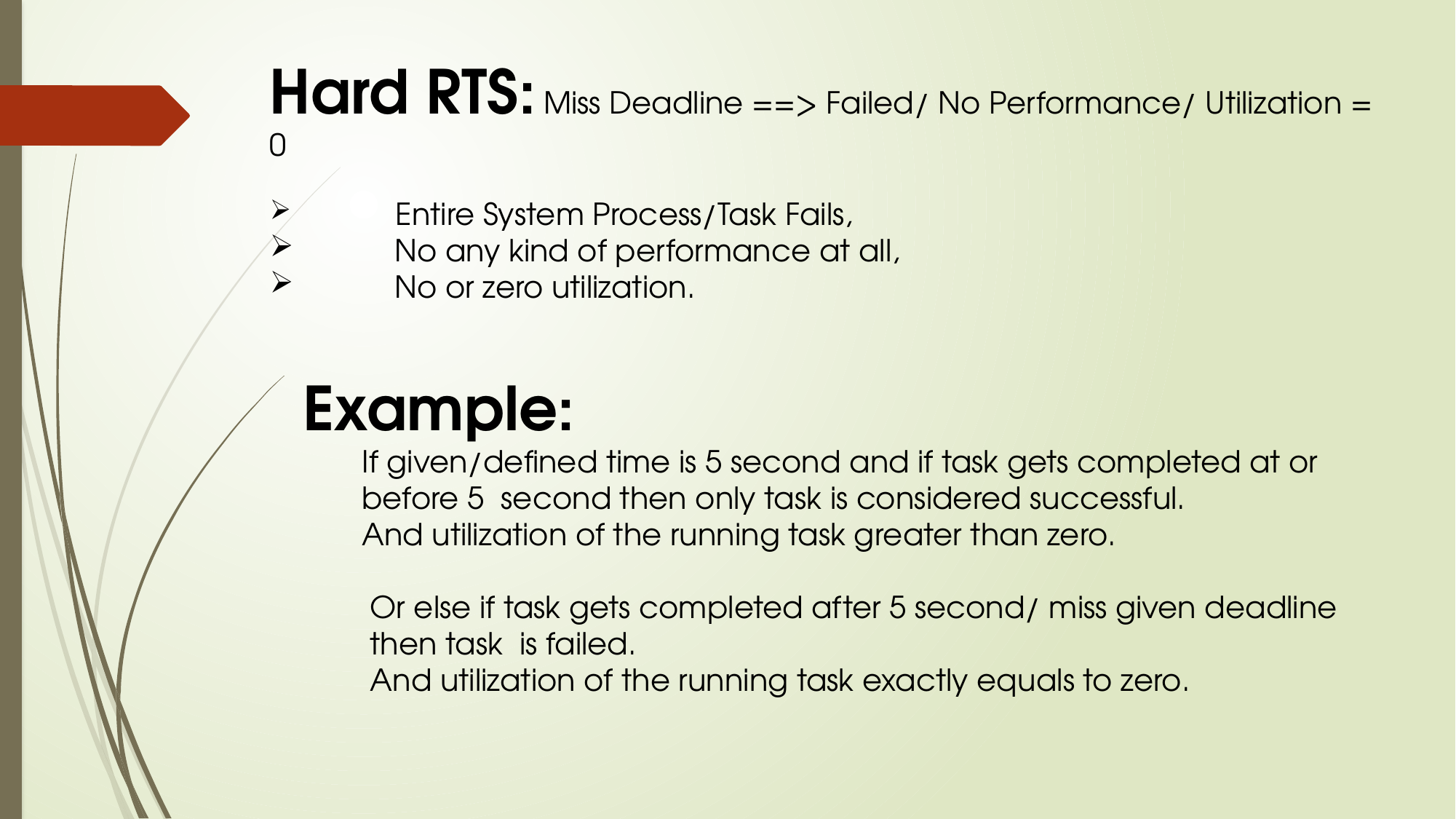

Hard RTS: Miss Deadline ==> Failed/ No Performance/ Utilization = 0

            Entire System Process/Task Fails,
          No any kind of performance at all,
          No or zero utilization.

  Example:
            If given/defined time is 5 second and if task gets completed at or
           before 5  second then only task is considered successful.
           And utilization of the running task greater than zero.

            Or else if task gets completed after 5 second/ miss given deadline
            then task  is failed.
            And utilization of the running task exactly equals to zero.